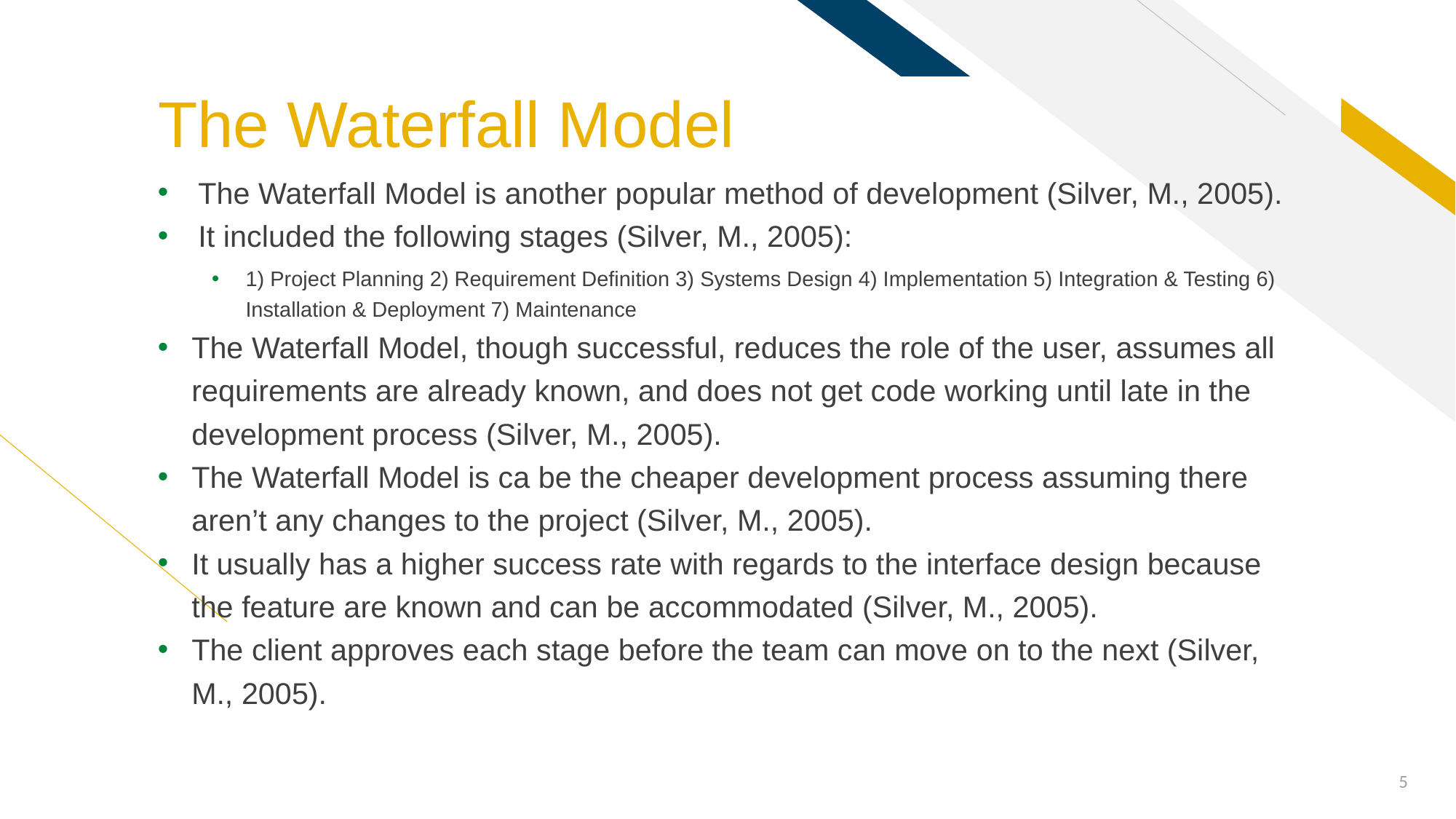

# The Waterfall Model
The Waterfall Model is another popular method of development (Silver, M., 2005).
It included the following stages (Silver, M., 2005):
1) Project Planning 2) Requirement Definition 3) Systems Design 4) Implementation 5) Integration & Testing 6) Installation & Deployment 7) Maintenance
The Waterfall Model, though successful, reduces the role of the user, assumes all requirements are already known, and does not get code working until late in the development process (Silver, M., 2005).
The Waterfall Model is ca be the cheaper development process assuming there aren’t any changes to the project (Silver, M., 2005).
It usually has a higher success rate with regards to the interface design because the feature are known and can be accommodated (Silver, M., 2005).
The client approves each stage before the team can move on to the next (Silver, M., 2005).

5